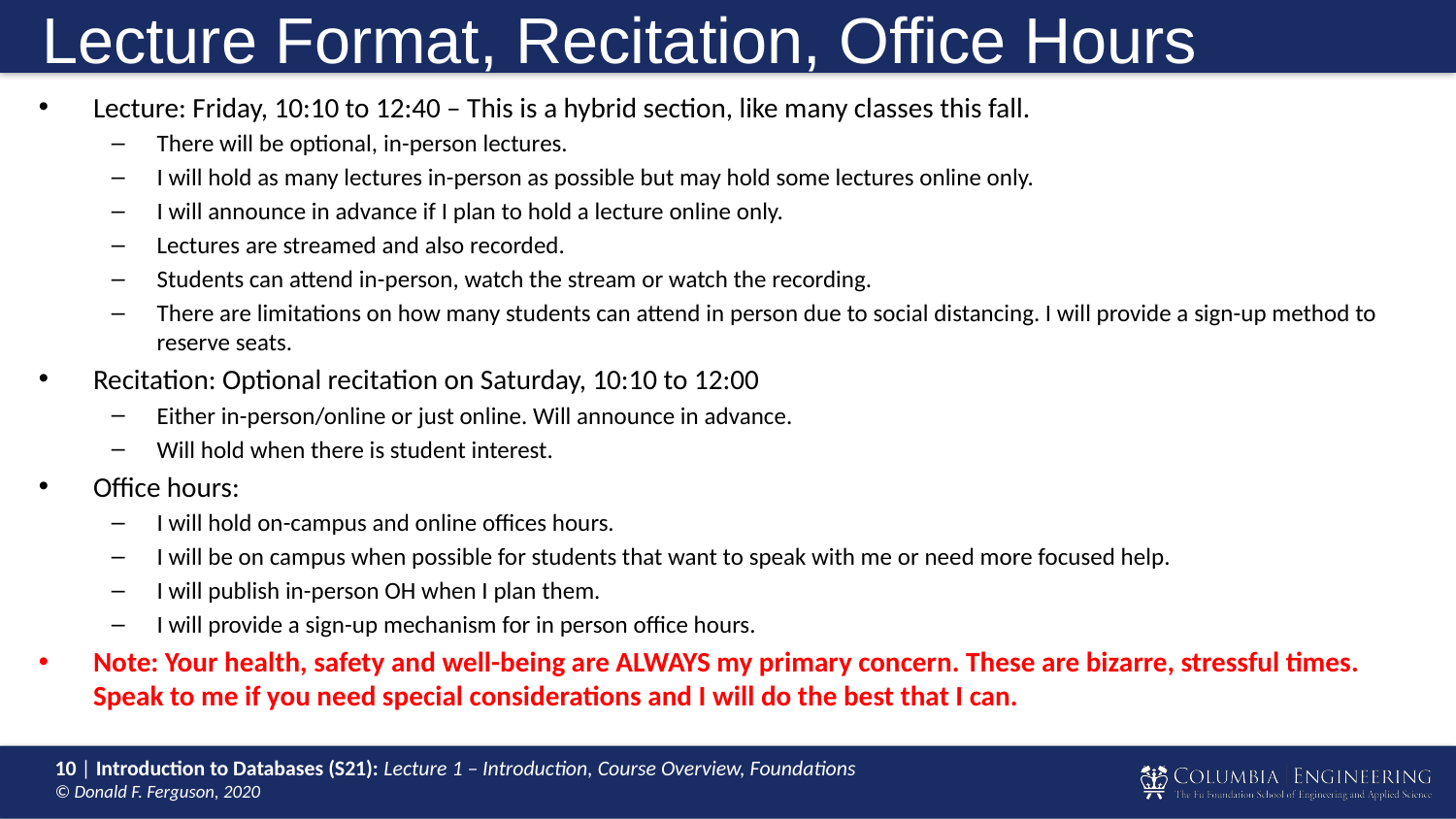

# Lecture Format, Recitation, Office Hours
Lecture: Friday, 10:10 to 12:40 – This is a hybrid section, like many classes this fall.
There will be optional, in-person lectures.
I will hold as many lectures in-person as possible but may hold some lectures online only.
I will announce in advance if I plan to hold a lecture online only.
Lectures are streamed and also recorded.
Students can attend in-person, watch the stream or watch the recording.
There are limitations on how many students can attend in person due to social distancing. I will provide a sign-up method to reserve seats.
Recitation: Optional recitation on Saturday, 10:10 to 12:00
Either in-person/online or just online. Will announce in advance.
Will hold when there is student interest.
Office hours:
I will hold on-campus and online offices hours.
I will be on campus when possible for students that want to speak with me or need more focused help.
I will publish in-person OH when I plan them.
I will provide a sign-up mechanism for in person office hours.
Note: Your health, safety and well-being are ALWAYS my primary concern. These are bizarre, stressful times. Speak to me if you need special considerations and I will do the best that I can.